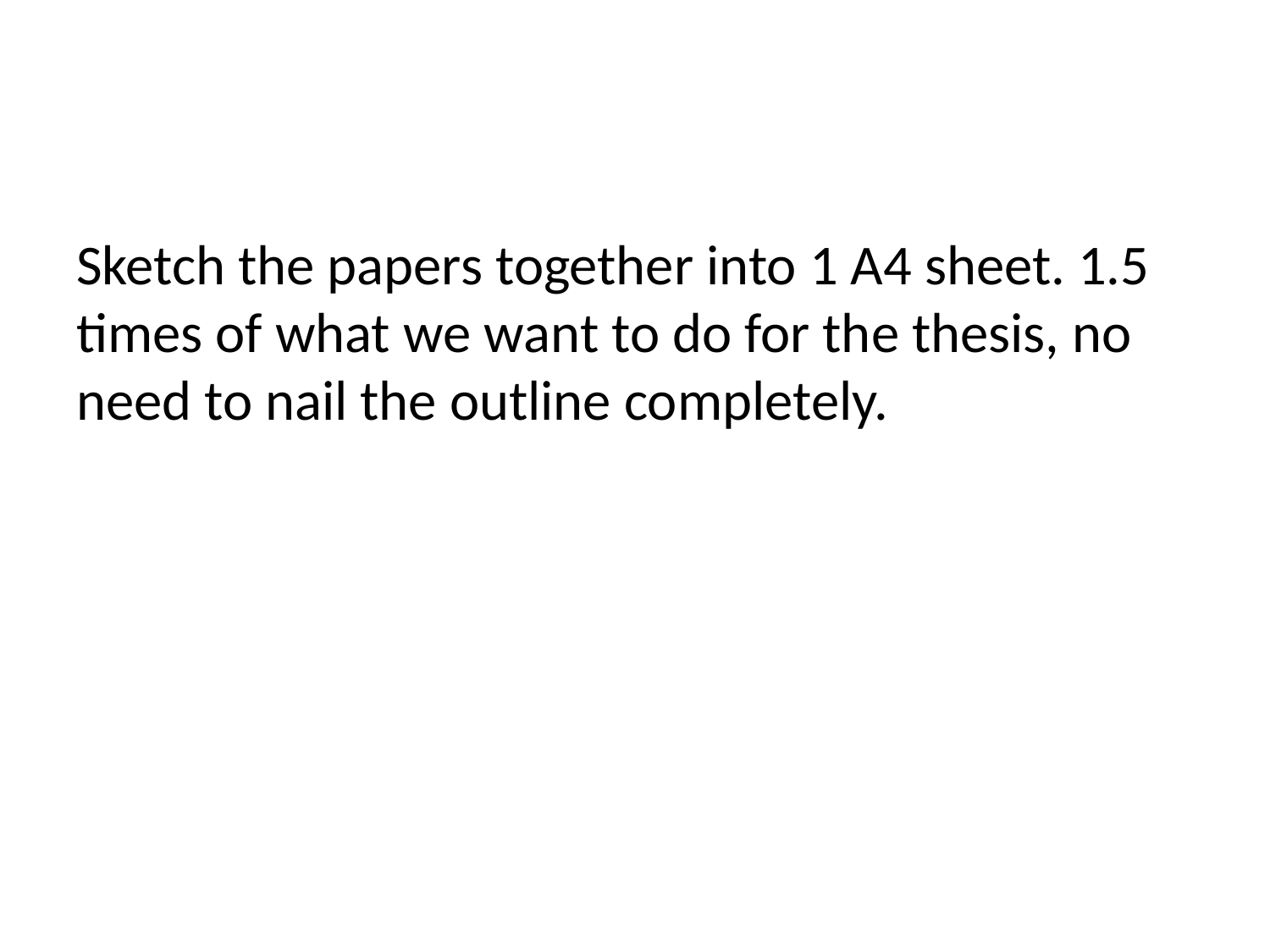

#
Sketch the papers together into 1 A4 sheet. 1.5 times of what we want to do for the thesis, no need to nail the outline completely.